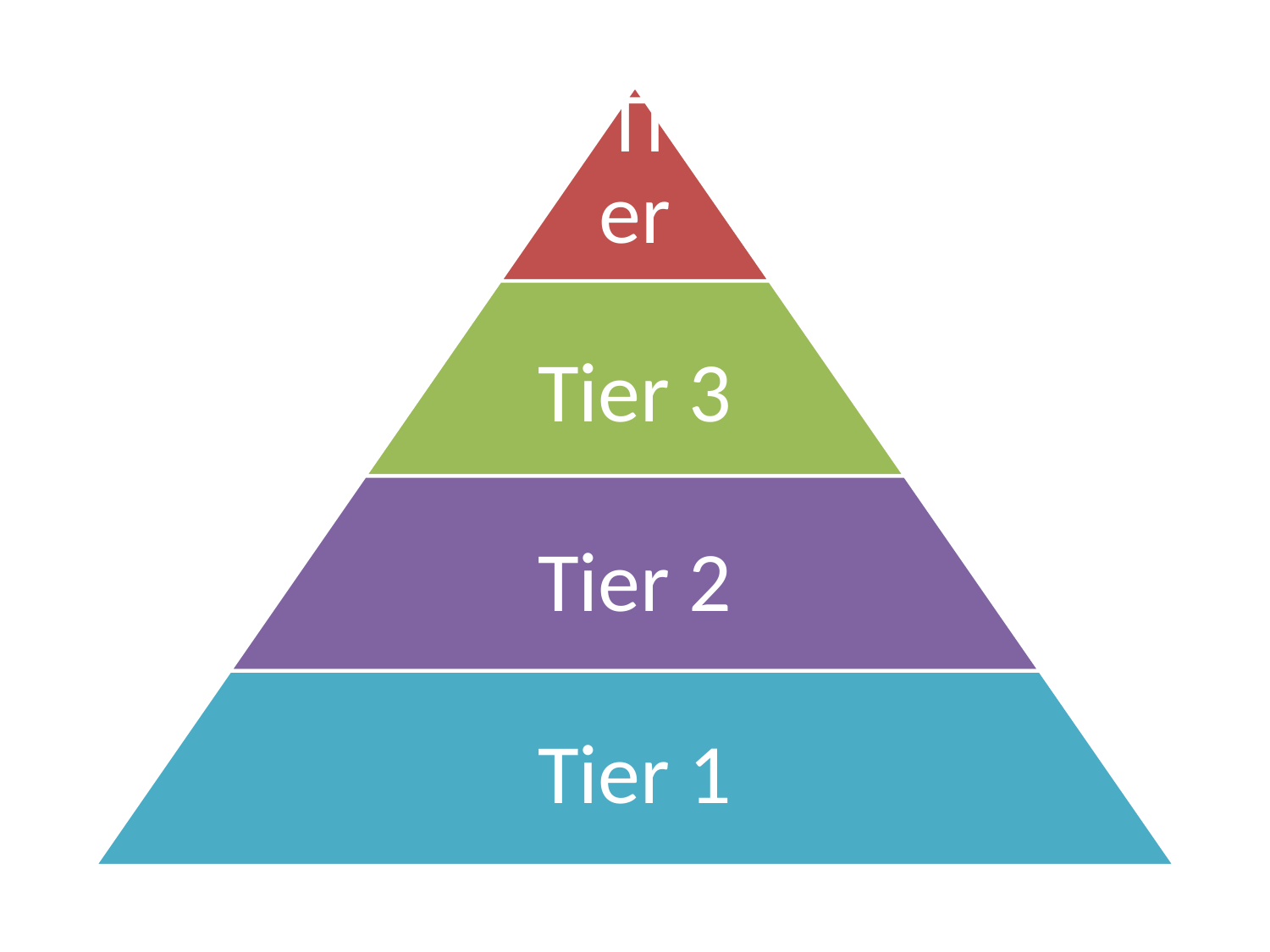

Tier 4
Tier 3
Tier 2
Tier 1